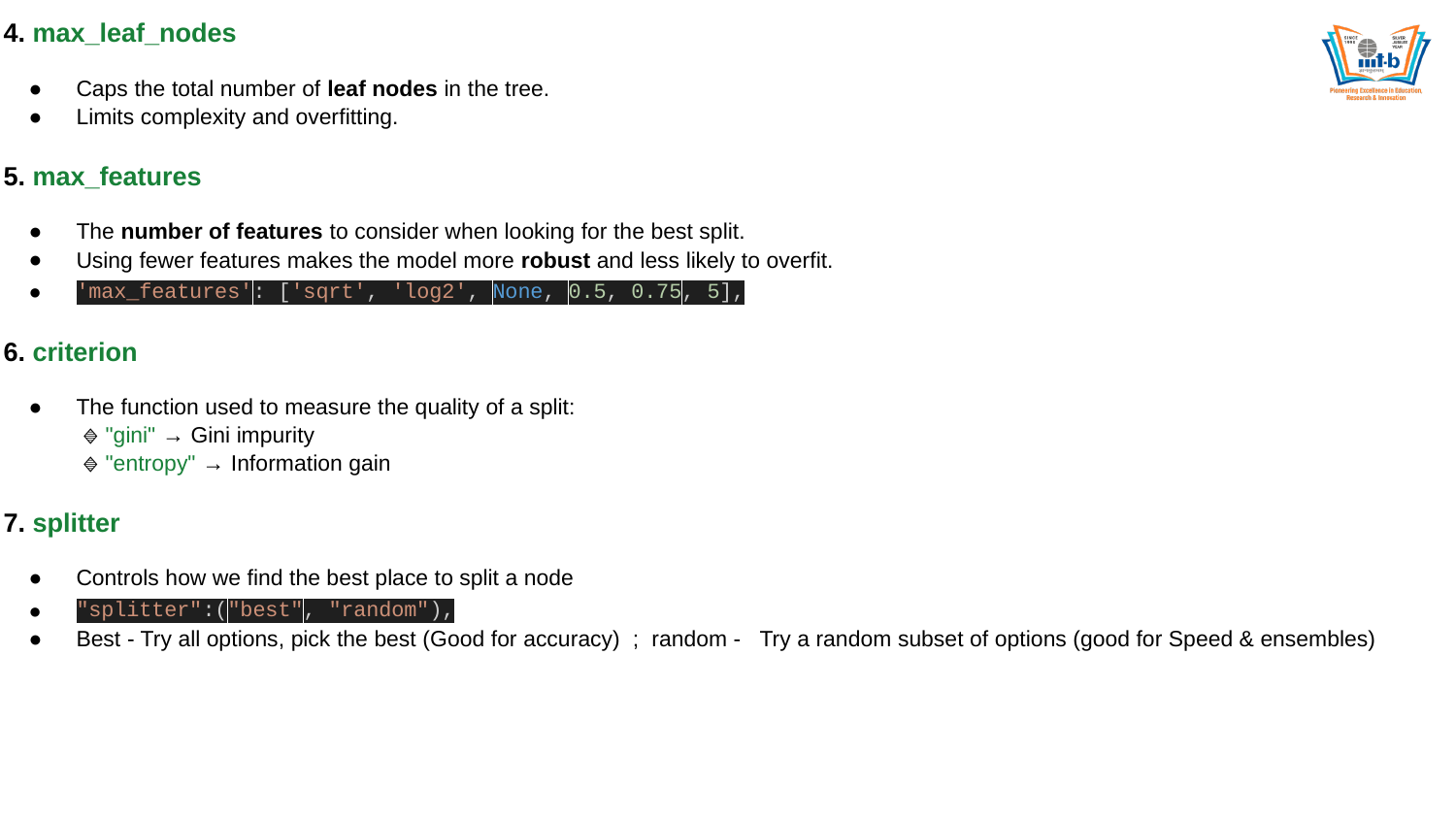

4. max_leaf_nodes
Caps the total number of leaf nodes in the tree.
Limits complexity and overfitting.
5. max_features
The number of features to consider when looking for the best split.
Using fewer features makes the model more robust and less likely to overfit.
'max_features': ['sqrt', 'log2', None, 0.5, 0.75, 5],
6. criterion
The function used to measure the quality of a split:
 🔹 "gini" → Gini impurity
 🔹 "entropy" → Information gain
7. splitter
Controls how we find the best place to split a node
"splitter":("best", "random"),
Best - Try all options, pick the best (Good for accuracy)  ;  random -   Try a random subset of options (good for Speed & ensembles)